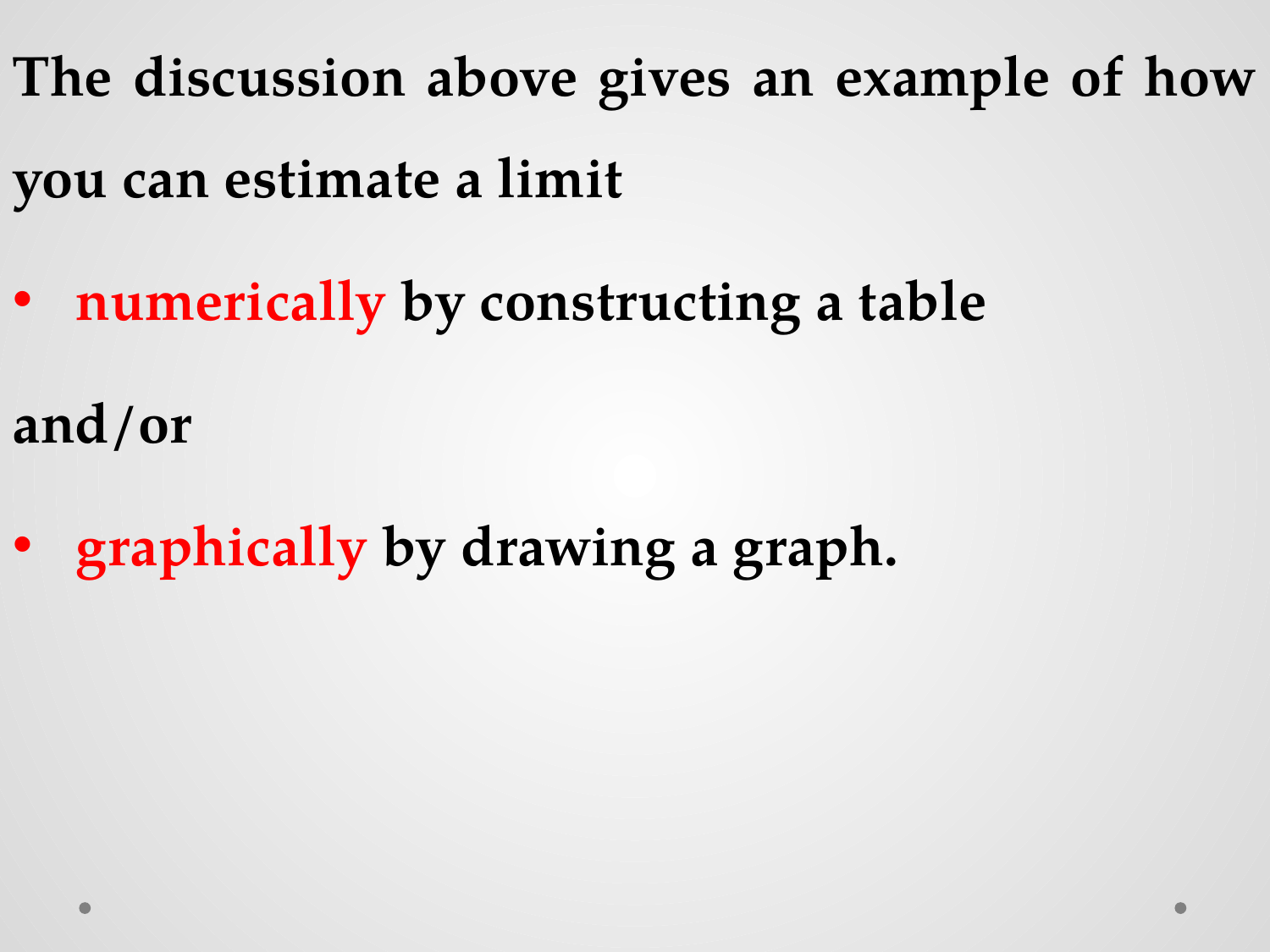

The discussion above gives an example of how you can estimate a limit
numerically by constructing a table
and/or
graphically by drawing a graph.